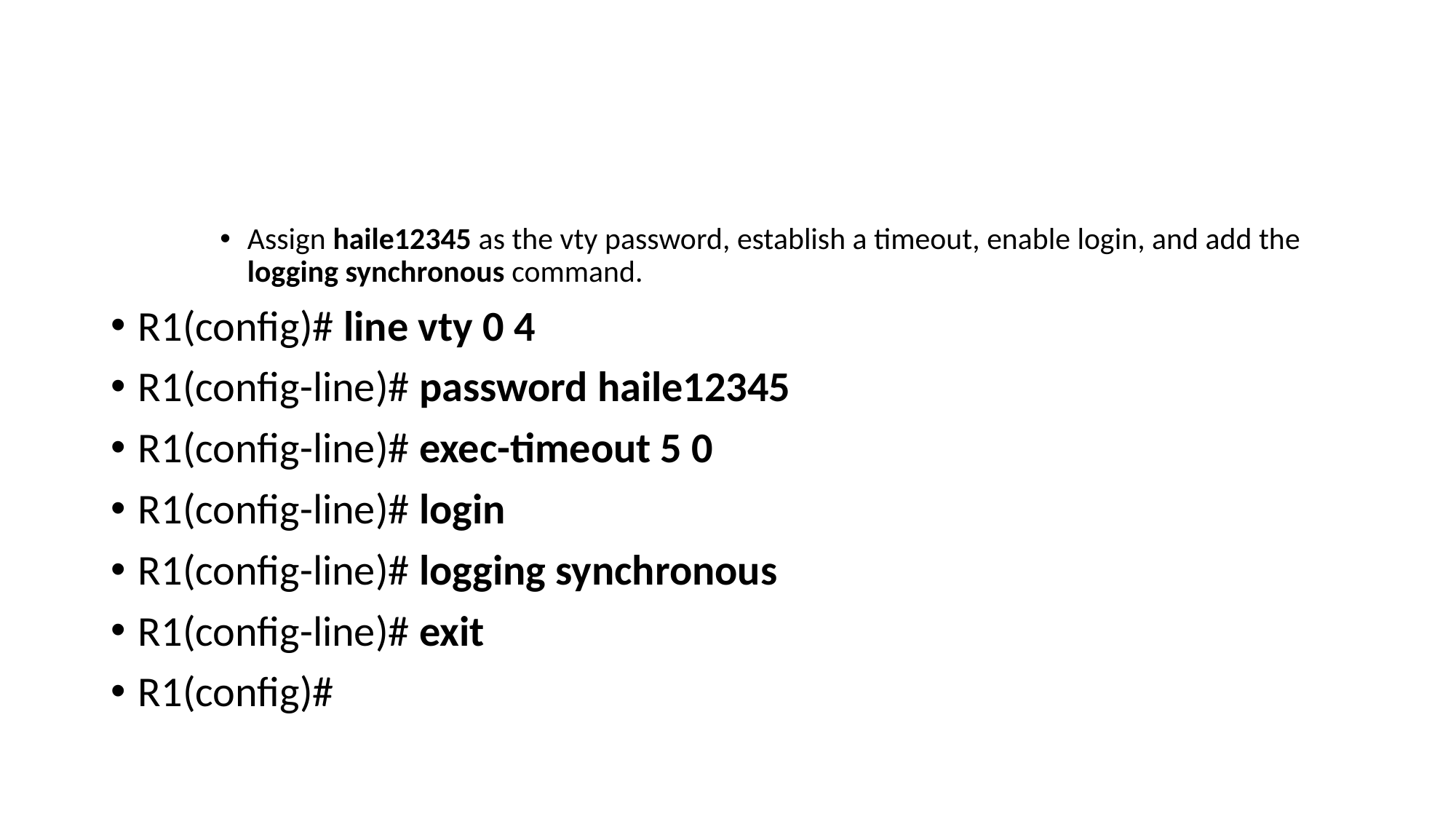

#
Assign haile12345 as the vty password, establish a timeout, enable login, and add the logging synchronous command.
R1(config)# line vty 0 4
R1(config-line)# password haile12345
R1(config-line)# exec-timeout 5 0
R1(config-line)# login
R1(config-line)# logging synchronous
R1(config-line)# exit
R1(config)#